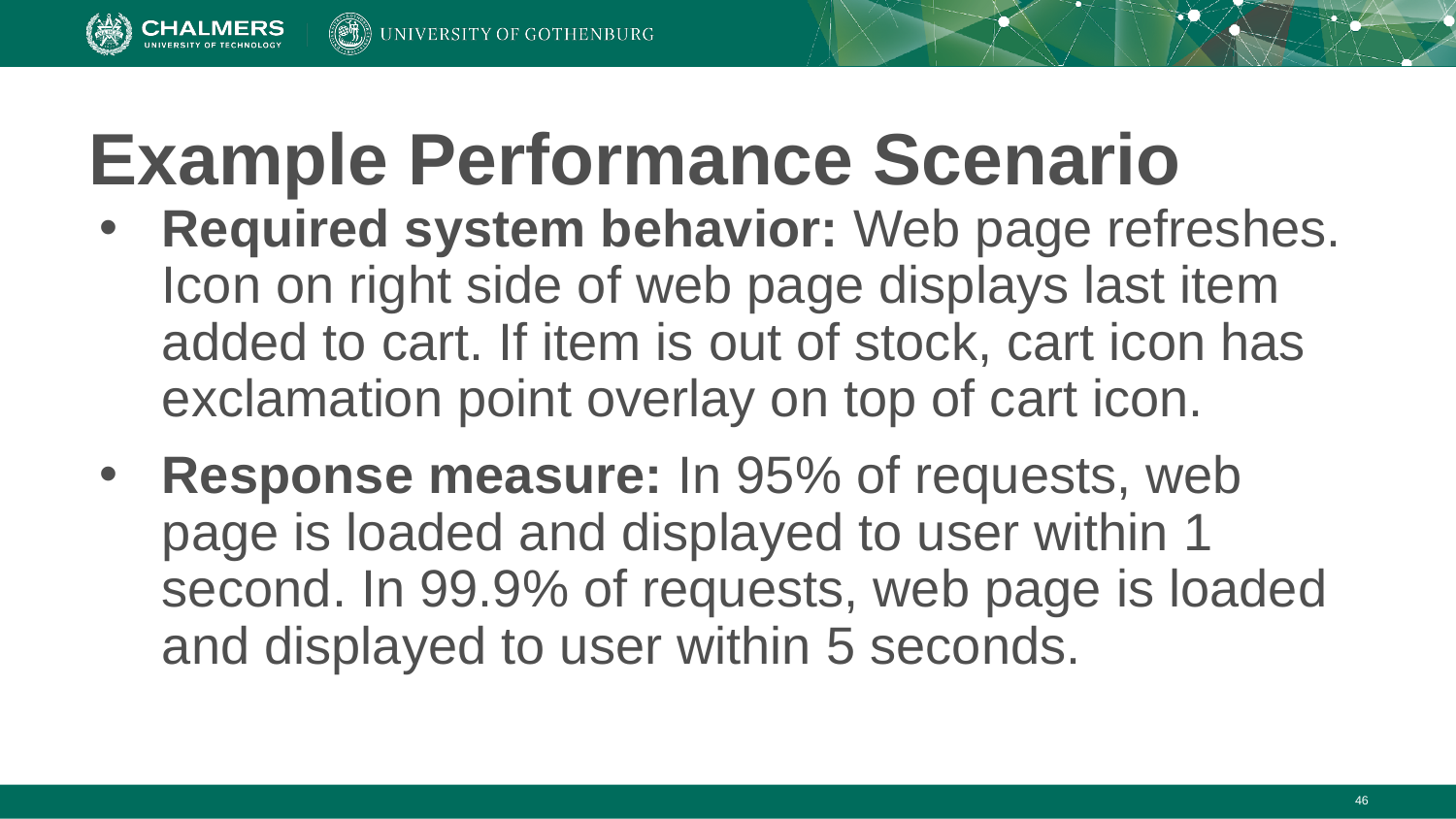

# Example Performance Scenario
Required system behavior: Web page refreshes. Icon on right side of web page displays last item added to cart. If item is out of stock, cart icon has exclamation point overlay on top of cart icon.
Response measure: In 95% of requests, web page is loaded and displayed to user within 1 second. In 99.9% of requests, web page is loaded and displayed to user within 5 seconds.
46